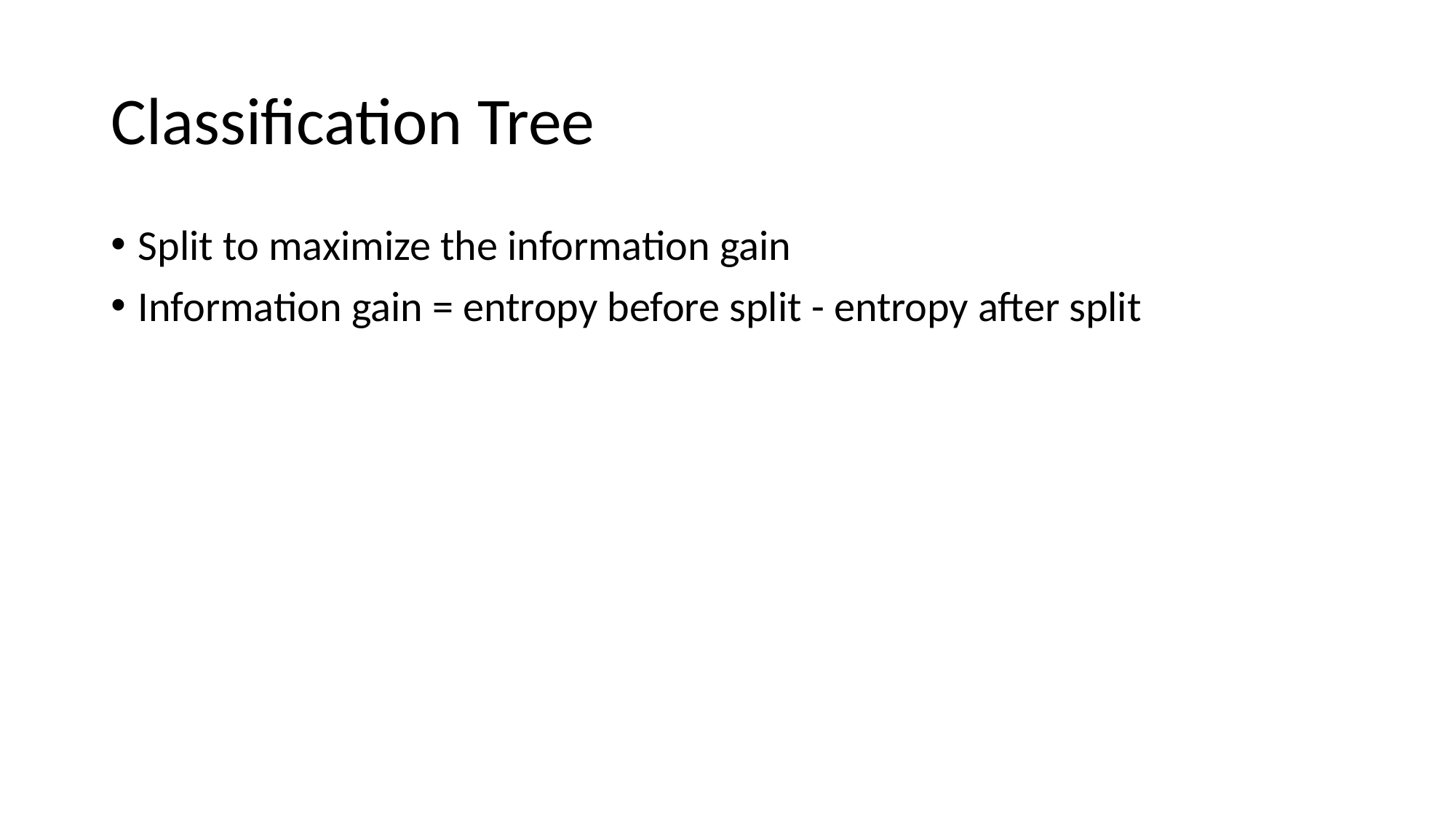

# Classification Tree
Split to maximize the information gain
Information gain = entropy before split - entropy after split